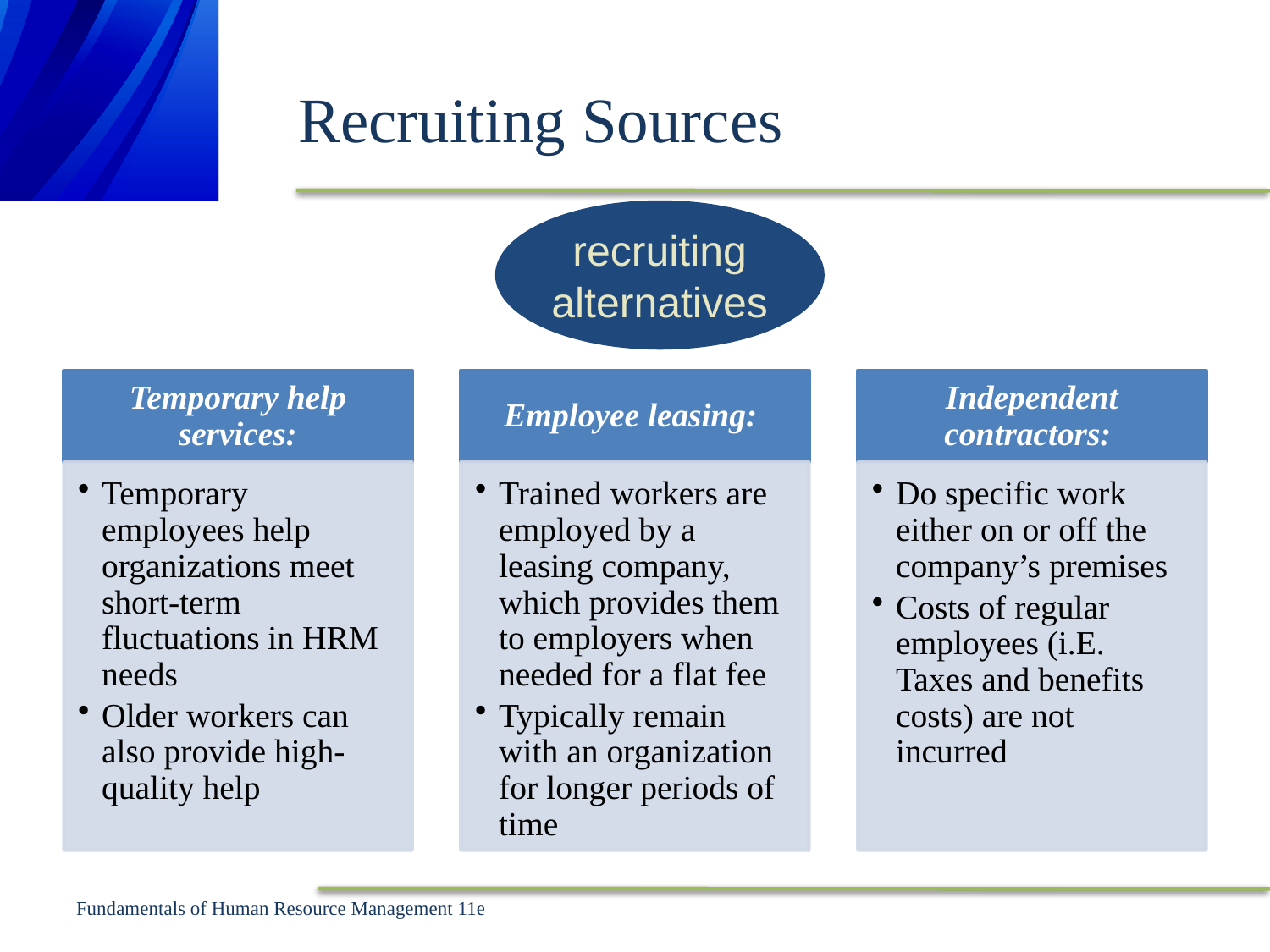

# Recruiting Sources
recruiting
alternatives

Temporary help services:
Temporary employees help organizations meet short-term fluctuations in HRM needs
Older workers can also provide high-quality help
Employee leasing:
Trained workers are employed by a leasing company, which provides them to employers when needed for a flat fee
Typically remain with an organization for longer periods of time
Independent contractors:
Do specific work either on or off the company’s premises
Costs of regular employees (i.E. Taxes and benefits costs) are not incurred
Fundamentals of Human Resource Management 11e